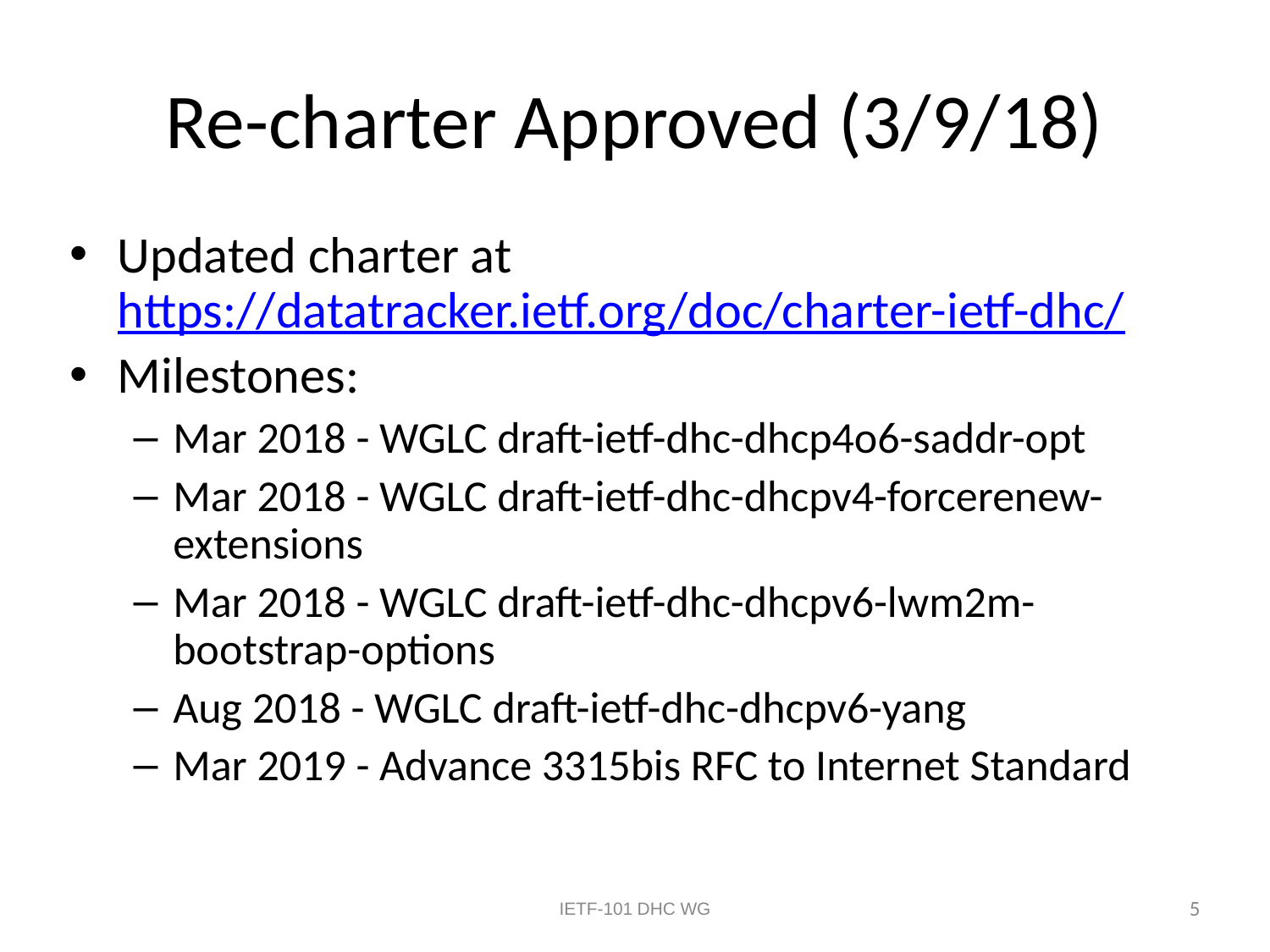

# Re-charter Approved (3/9/18)
Updated charter at https://datatracker.ietf.org/doc/charter-ietf-dhc/
Milestones:
Mar 2018 - WGLC draft-ietf-dhc-dhcp4o6-saddr-opt
Mar 2018 - WGLC draft-ietf-dhc-dhcpv4-forcerenew-extensions
Mar 2018 - WGLC draft-ietf-dhc-dhcpv6-lwm2m-bootstrap-options
Aug 2018 - WGLC draft-ietf-dhc-dhcpv6-yang
Mar 2019 - Advance 3315bis RFC to Internet Standard
5
IETF-101 DHC WG